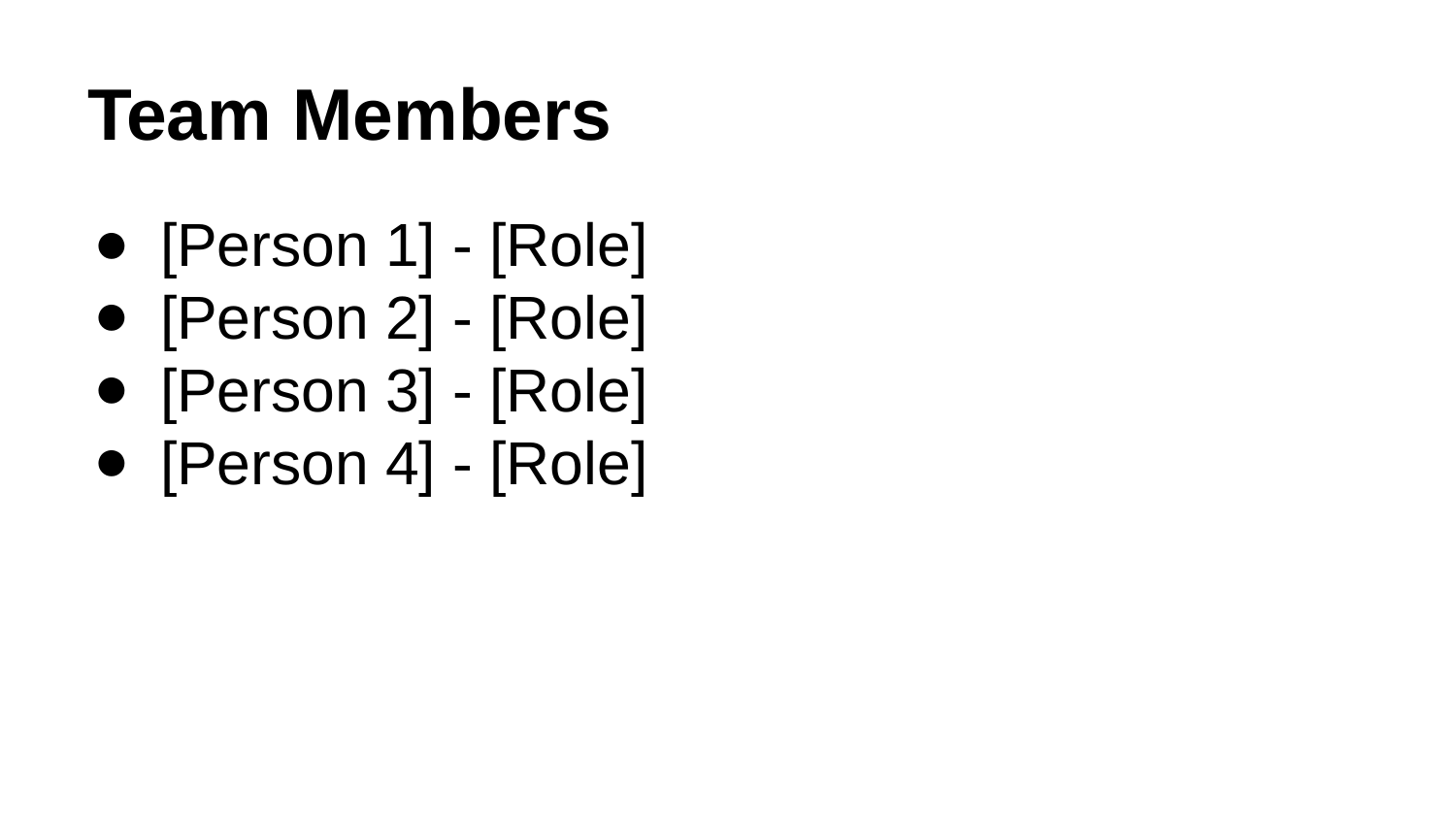

# Team Members
[Person 1] - [Role]
[Person 2] - [Role]
[Person 3] - [Role]
[Person 4] - [Role]